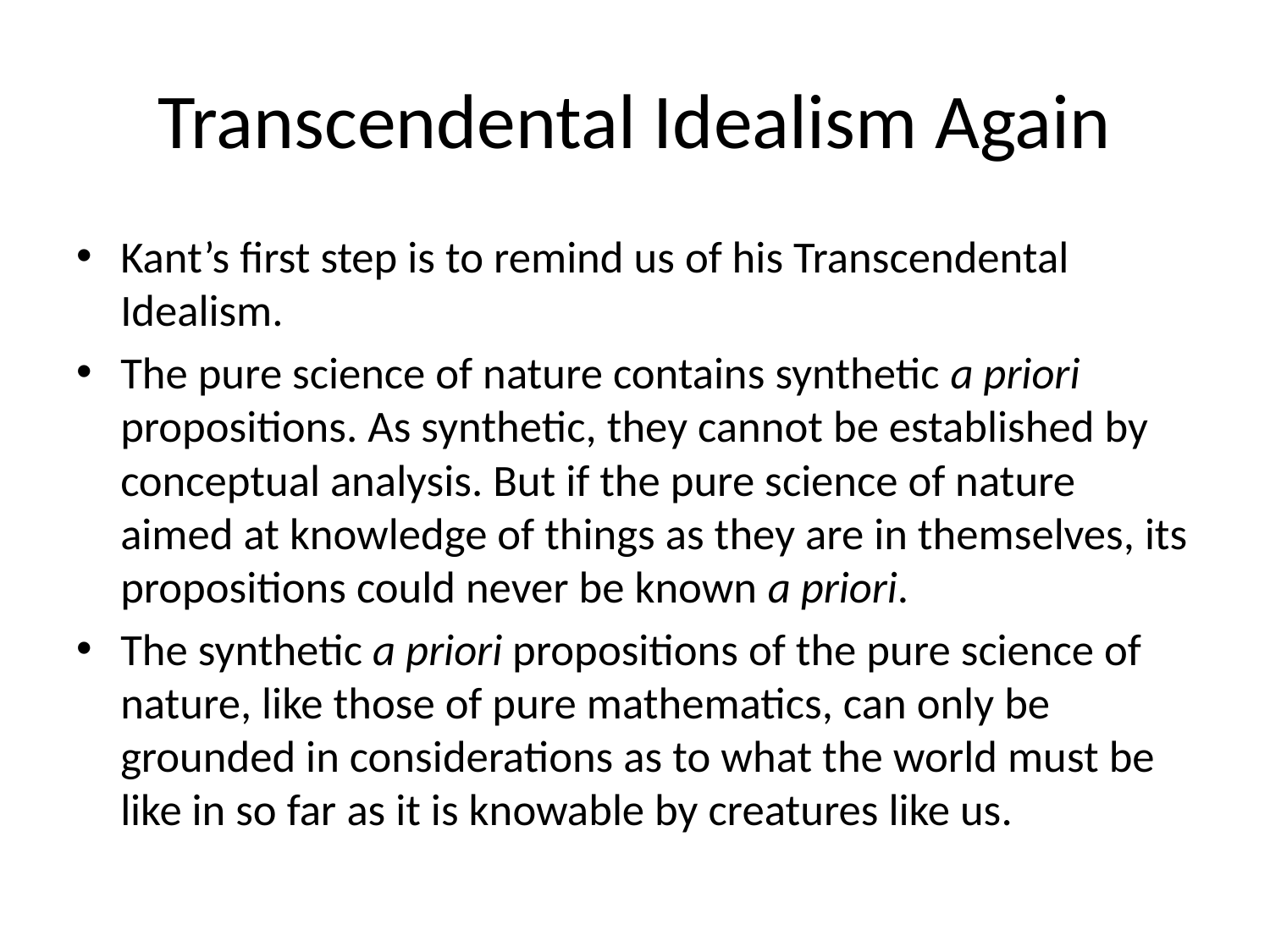

# Transcendental Idealism Again
Kant’s first step is to remind us of his Transcendental Idealism.
The pure science of nature contains synthetic a priori propositions. As synthetic, they cannot be established by conceptual analysis. But if the pure science of nature aimed at knowledge of things as they are in themselves, its propositions could never be known a priori.
The synthetic a priori propositions of the pure science of nature, like those of pure mathematics, can only be grounded in considerations as to what the world must be like in so far as it is knowable by creatures like us.